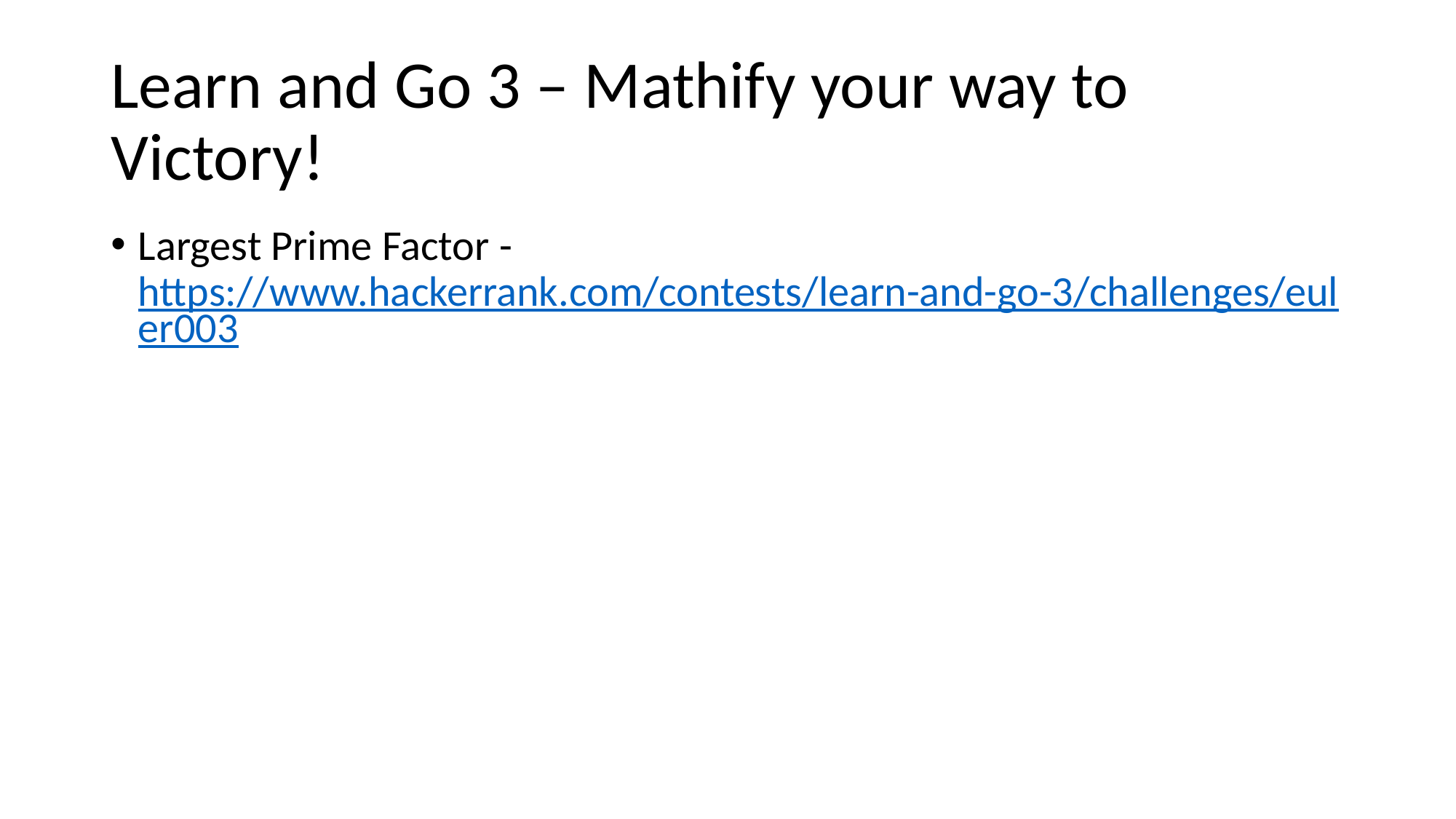

# Learn and Go 3 – Mathify your way to Victory!
Largest Prime Factor - https://www.hackerrank.com/contests/learn-and-go-3/challenges/euler003